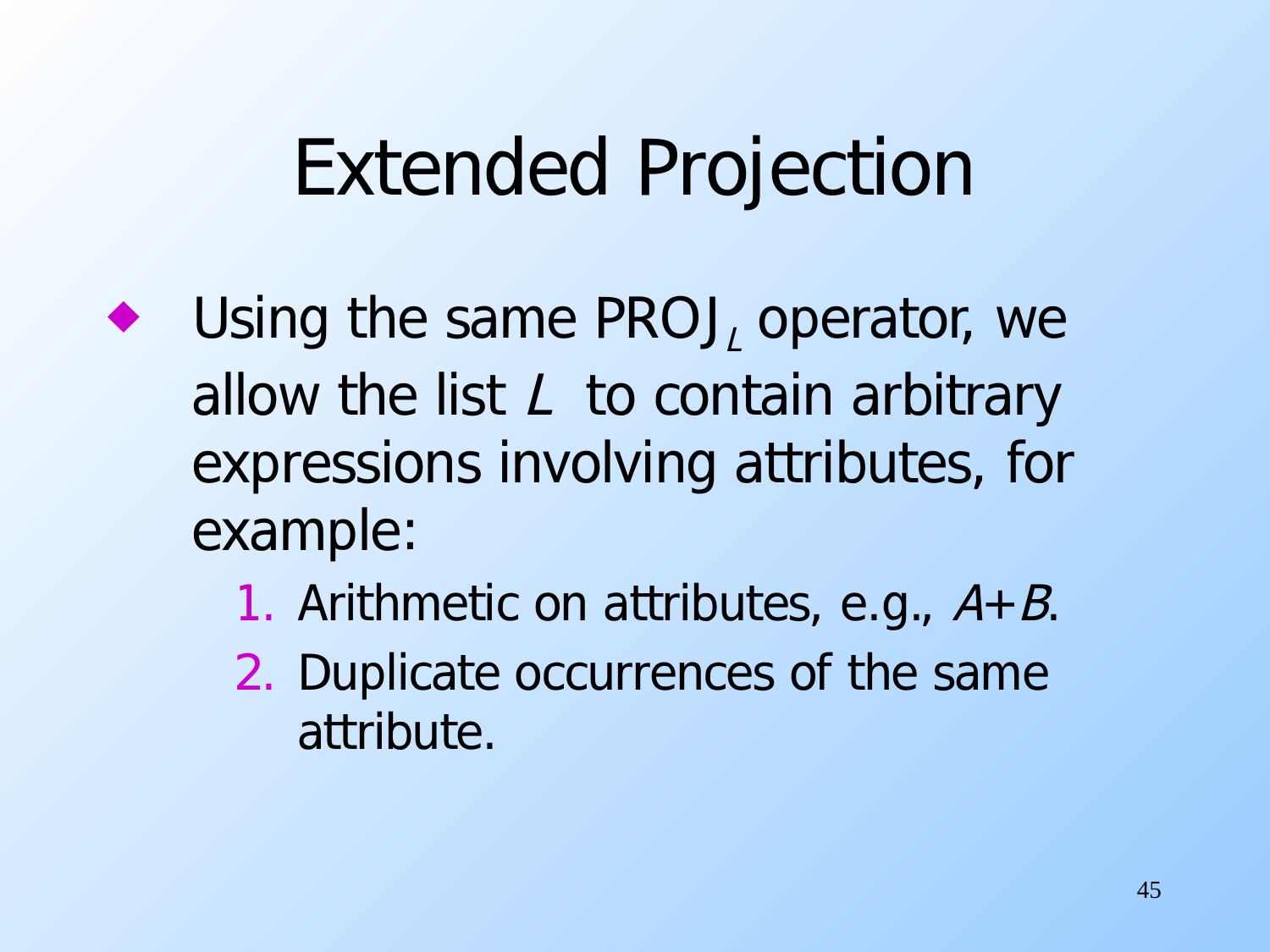

# Extended Projection
Using the same PROJL operator, we allow the list L  to contain arbitrary expressions involving attributes, for example:
Arithmetic on attributes, e.g., A+B.
Duplicate occurrences of the same attribute.
45